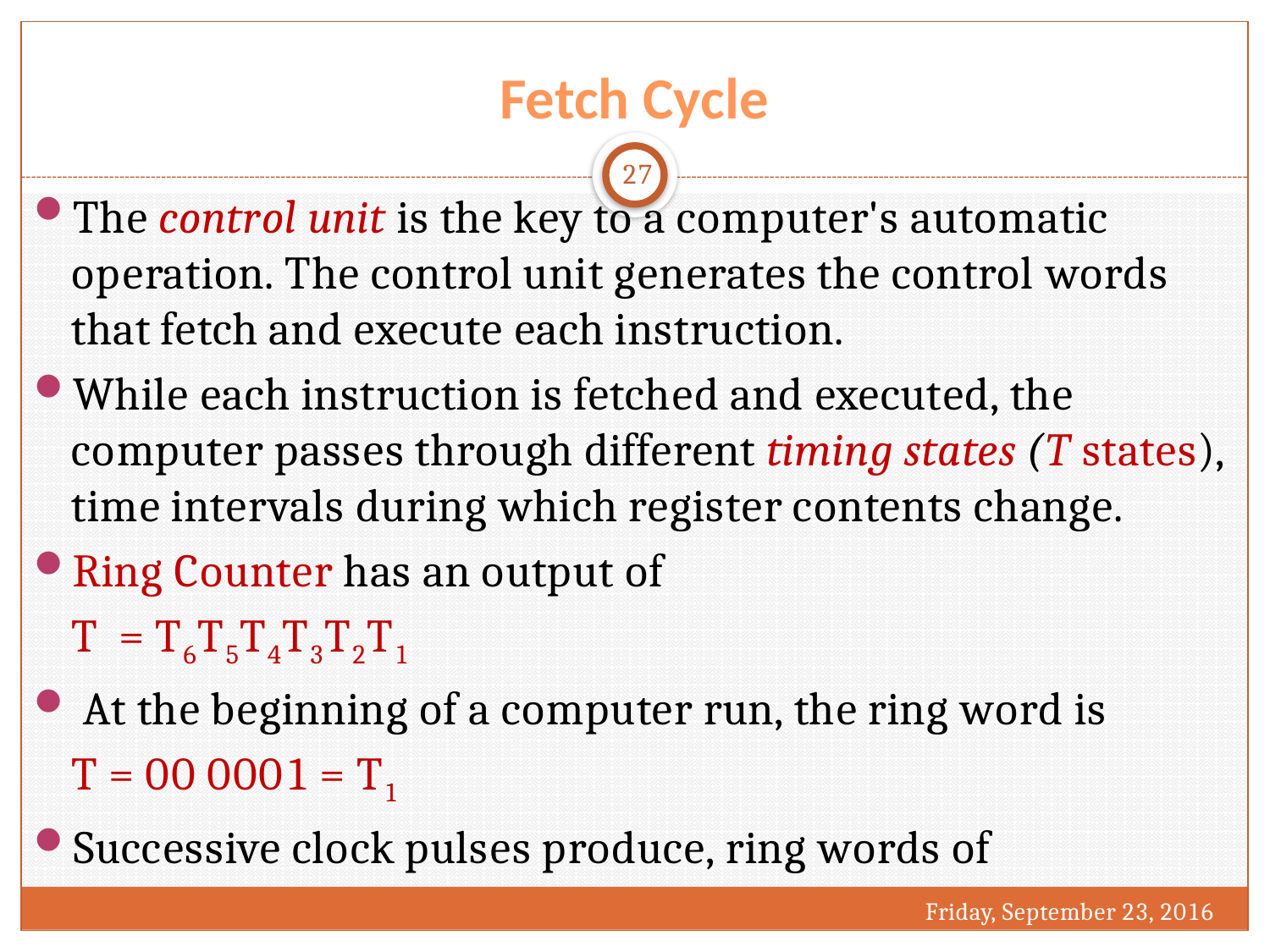

# Fetch Cycle
27
The control unit is the key to a computer's automatic operation. The control unit generates the control words that fetch and execute each instruction.
While each instruction is fetched and executed, the computer passes through different timing states (T states), time intervals during which register contents change.
Ring Counter has an output of
				T  = T6T5T4T3T2T1
 At the beginning of a computer run, the ring word is
				T = 00 0001 = T1
Successive clock pulses produce, ring words of
Friday, September 23, 2016